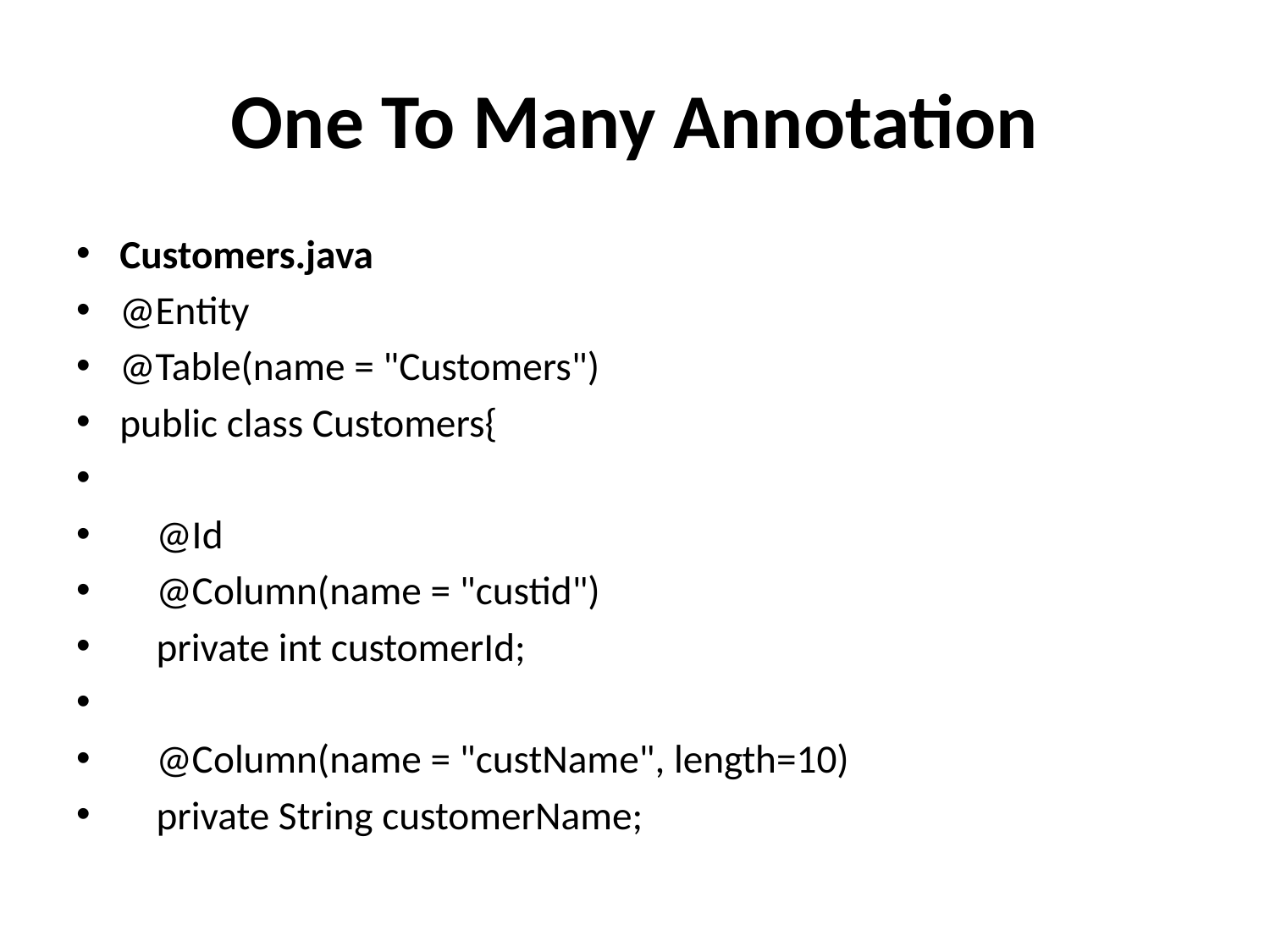

# One To Many Annotation
Customers.java
@Entity
@Table(name = "Customers")
public class Customers{

    @Id
    @Column(name = "custid")
    private int customerId;

    @Column(name = "custName", length=10)
    private String customerName;